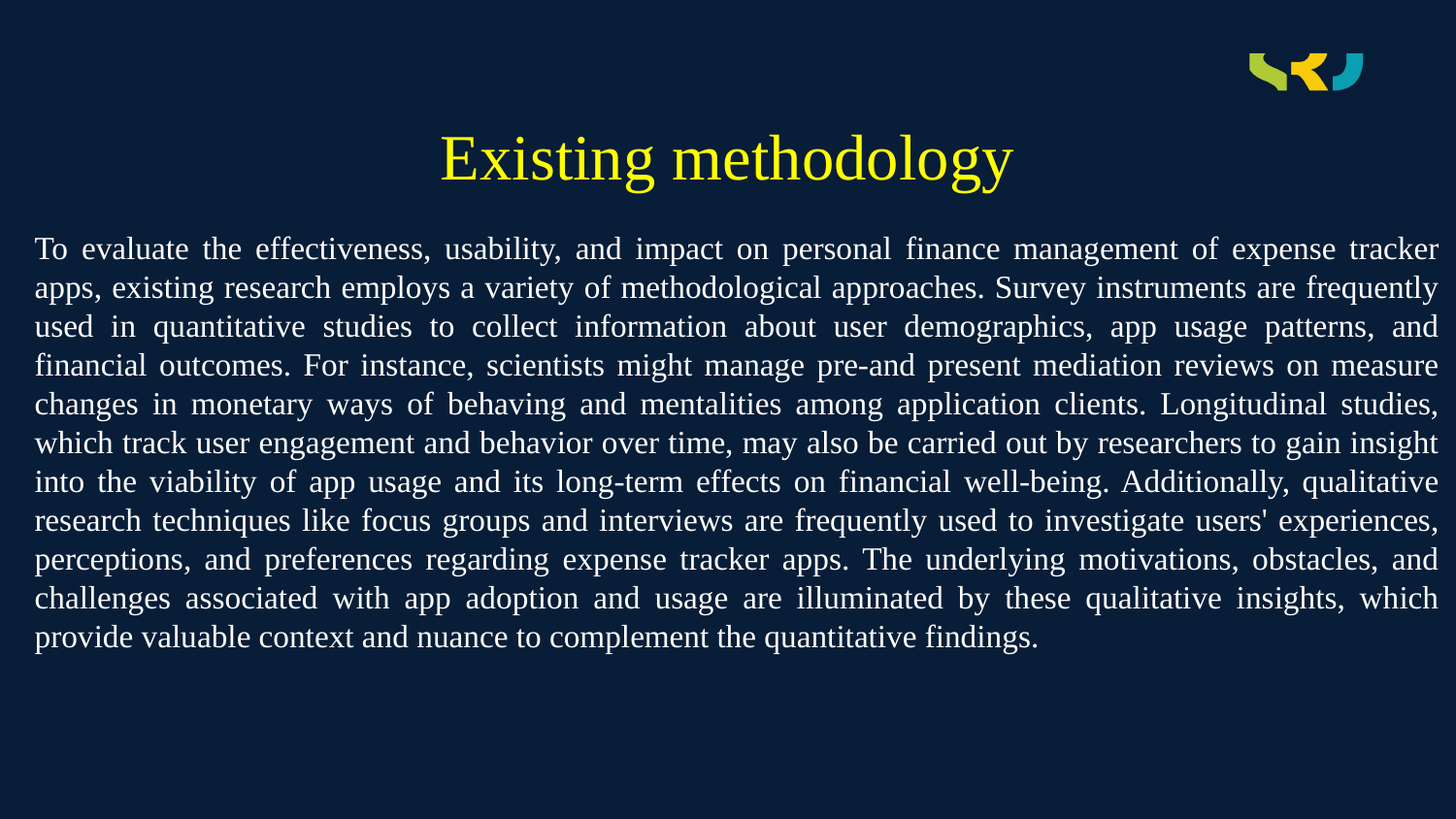

# Existing methodology
To evaluate the effectiveness, usability, and impact on personal finance management of expense tracker apps, existing research employs a variety of methodological approaches. Survey instruments are frequently used in quantitative studies to collect information about user demographics, app usage patterns, and financial outcomes. For instance, scientists might manage pre-and present mediation reviews on measure changes in monetary ways of behaving and mentalities among application clients. Longitudinal studies, which track user engagement and behavior over time, may also be carried out by researchers to gain insight into the viability of app usage and its long-term effects on financial well-being. Additionally, qualitative research techniques like focus groups and interviews are frequently used to investigate users' experiences, perceptions, and preferences regarding expense tracker apps. The underlying motivations, obstacles, and challenges associated with app adoption and usage are illuminated by these qualitative insights, which provide valuable context and nuance to complement the quantitative findings.